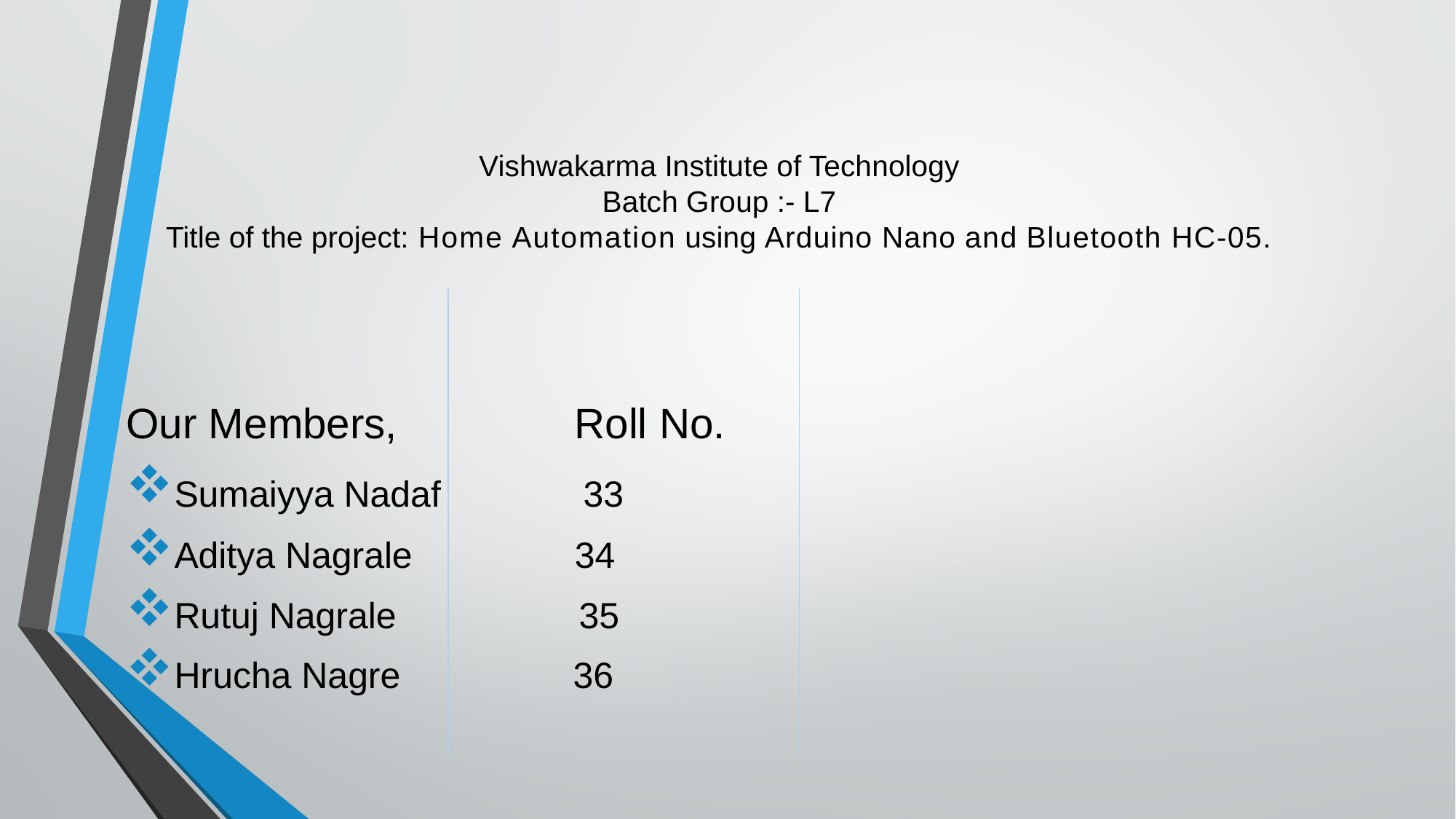

# Vishwakarma Institute of Technology Batch Group :- L7 Title of the project: Home Automation using Arduino Nano and Bluetooth HC-05.
Our Members,               Roll No.
Sumaiyya Nadaf             33
Aditya Nagrale                34
Rutuj Nagrale                  35
Hrucha Nagre                 36